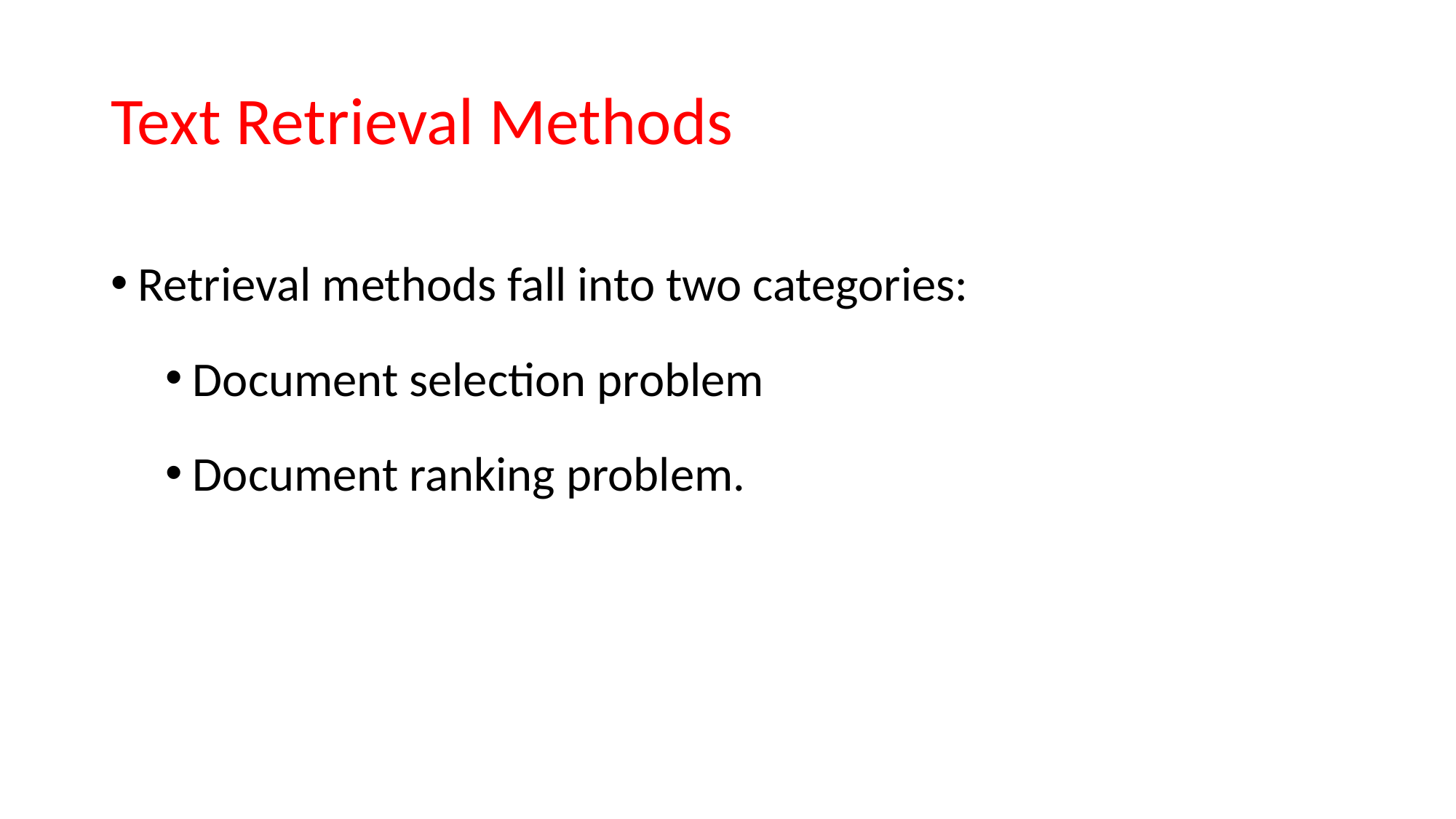

# Text Retrieval Methods
Retrieval methods fall into two categories:
Document selection problem
Document ranking problem.